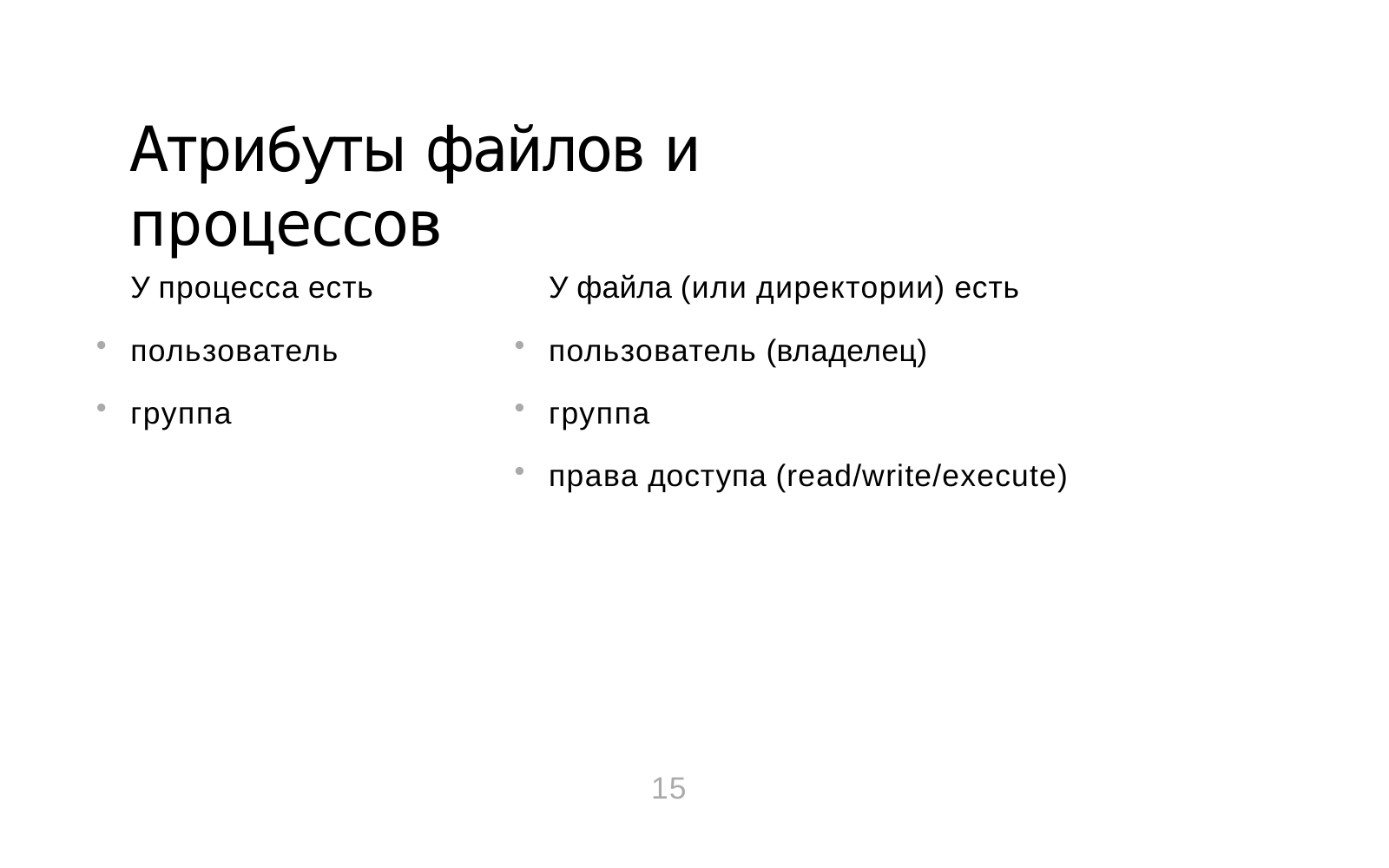

# Атрибуты файлов и процессов
У процесса есть
пользователь
группа
У файла (или директории) есть
пользователь (владелец)
группа
права доступа (read/write/execute)
15